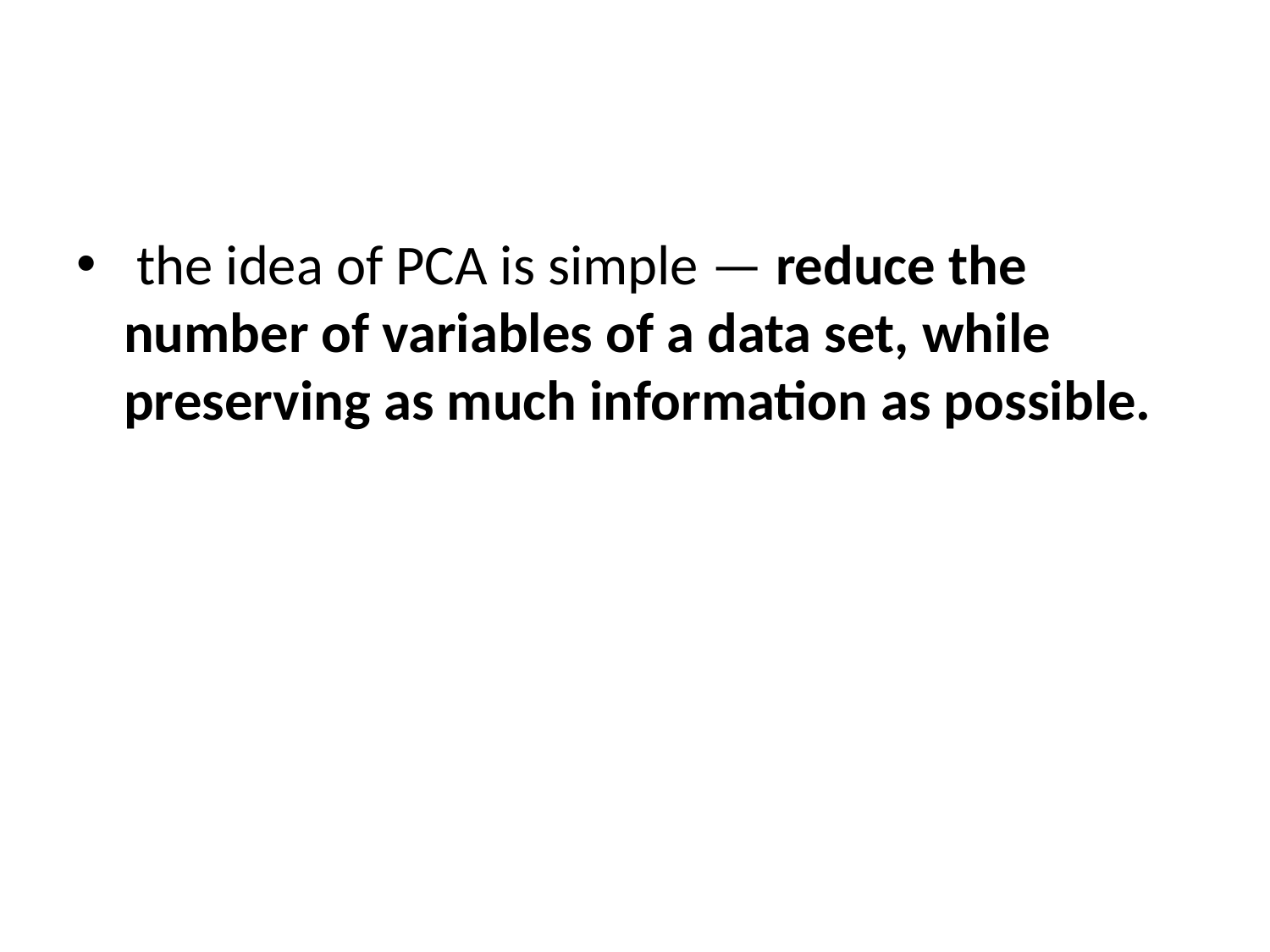

#
 the idea of PCA is simple — reduce the number of variables of a data set, while preserving as much information as possible.